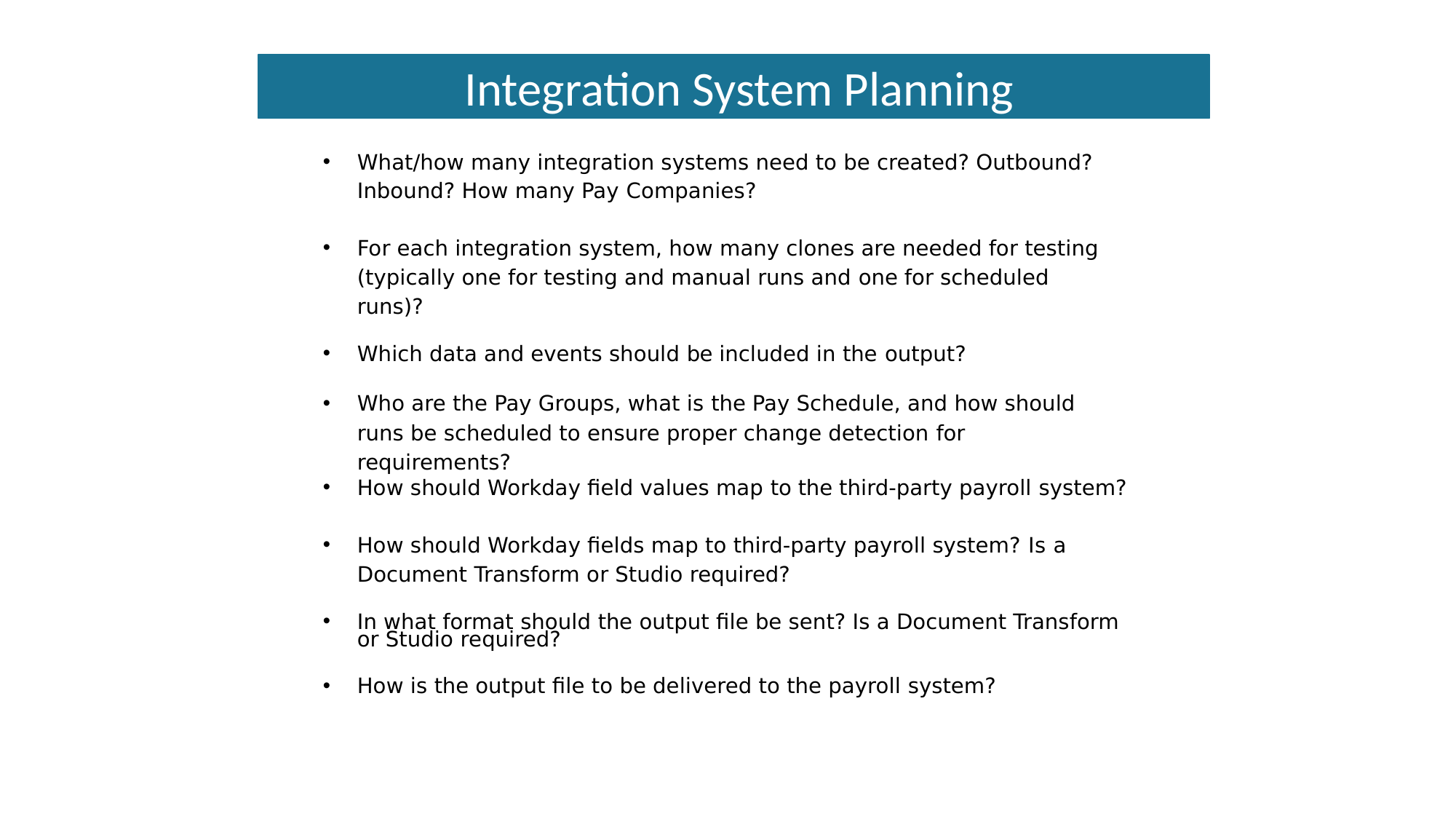

Integration System Planning
What/how many integration systems need to be created? Outbound? Inbound? How many Pay Companies?
For each integration system, how many clones are needed for testing (typically one for testing and manual runs and one for scheduled runs)?
Which data and events should be included in the output?
Who are the Pay Groups, what is the Pay Schedule, and how should runs be scheduled to ensure proper change detection for requirements?
How should Workday field values map to the third-party payroll system?
How should Workday fields map to third-party payroll system? Is a Document Transform or Studio required?
In what format should the output file be sent? Is a Document Transform or Studio required?
How is the output file to be delivered to the payroll system?